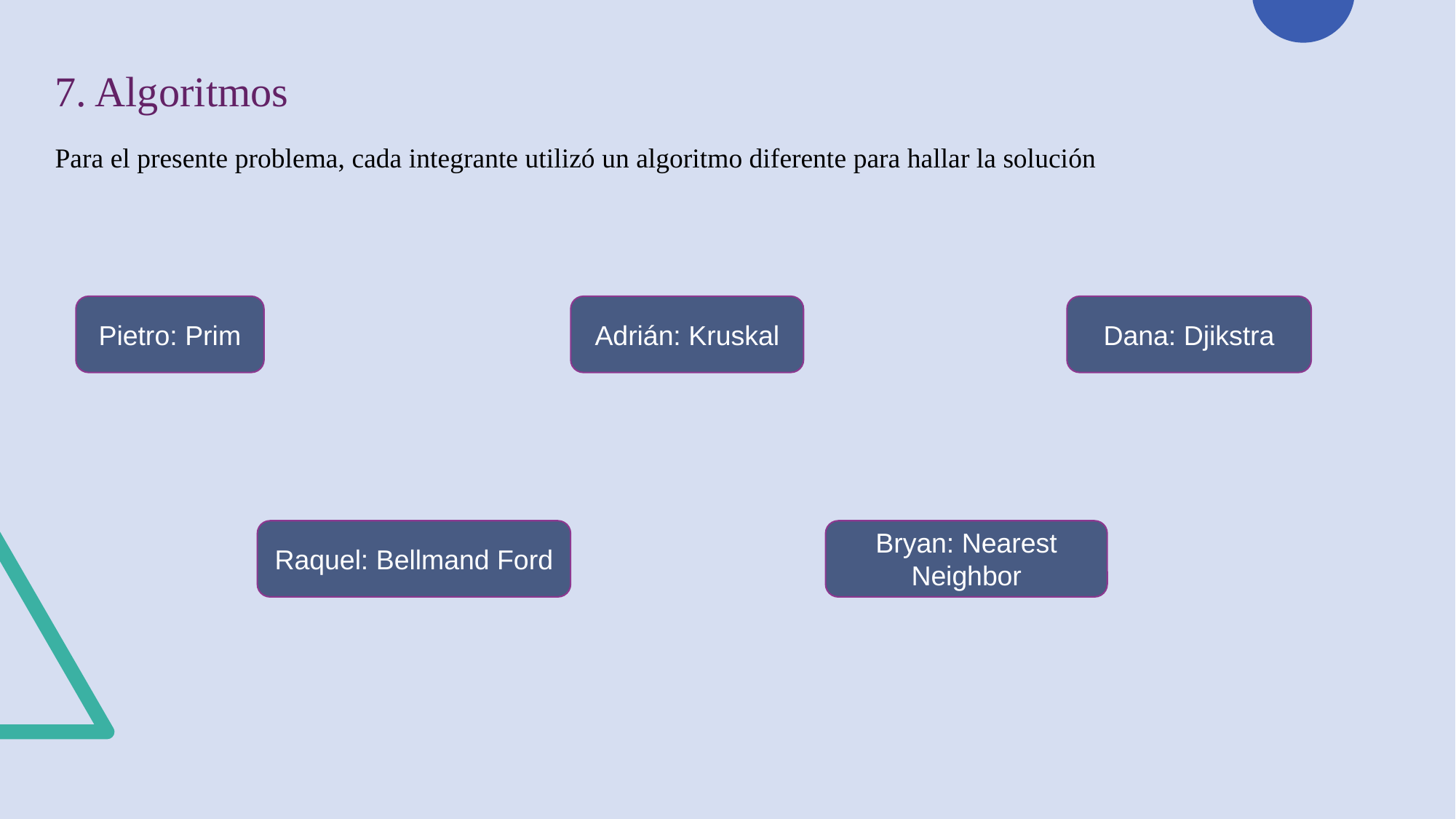

7. Algoritmos

Para el presente problema, cada integrante utilizó un algoritmo diferente para hallar la solución

Pietro: Prim
Adrián: Kruskal
Dana: Djikstra
Raquel: Bellmand Ford
Bryan: Nearest Neighbor